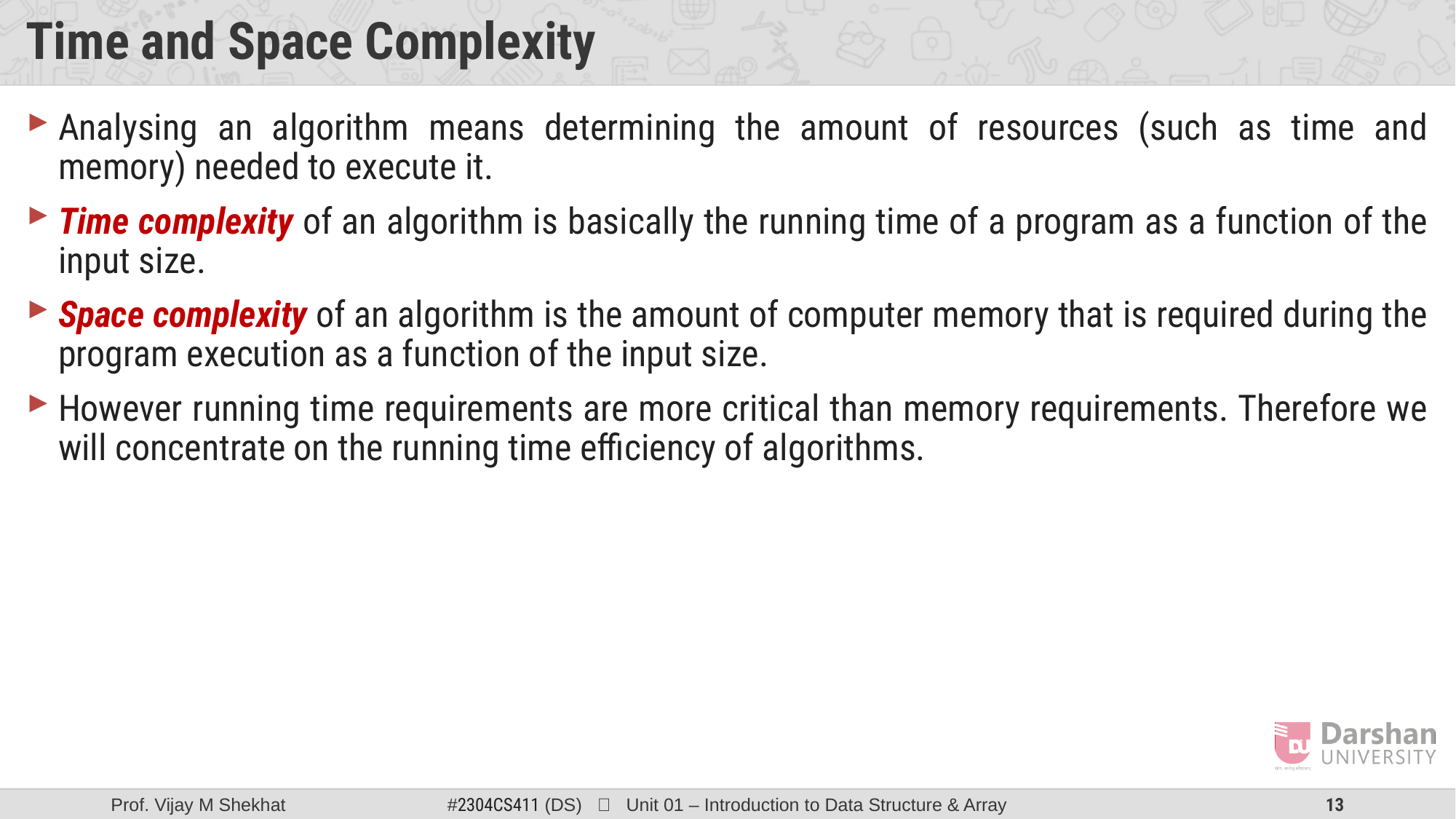

# Time and Space Complexity
Analysing an algorithm means determining the amount of resources (such as time and memory) needed to execute it.
Time complexity of an algorithm is basically the running time of a program as a function of the input size.
Space complexity of an algorithm is the amount of computer memory that is required during the program execution as a function of the input size.
However running time requirements are more critical than memory requirements. Therefore we will concentrate on the running time efficiency of algorithms.